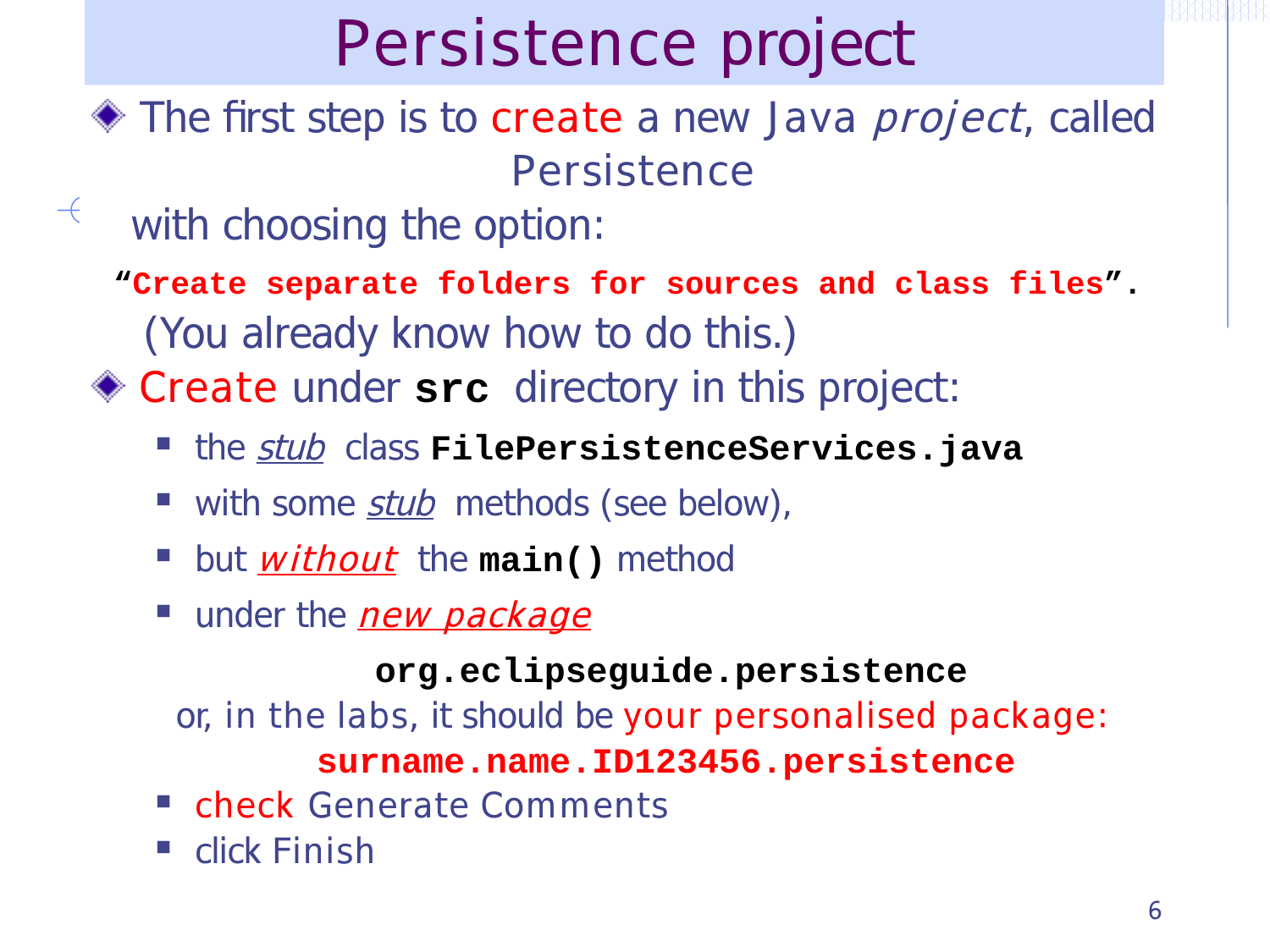

# Persistence project
The first step is to create a new Java project, called
Persistence
   with choosing the option:
“Create separate folders for sources and class files”.
    (You already know how to do this.)
Create under src directory in this project:
the stub  class FilePersistenceServices.java
with some stub  methods (see below),
but without  the main() method
under the new package
 org.eclipseguide.persistence
  or, in the labs, it should be your personalised package:
surname.name.ID123456.persistence
check Generate Comments
click Finish
6